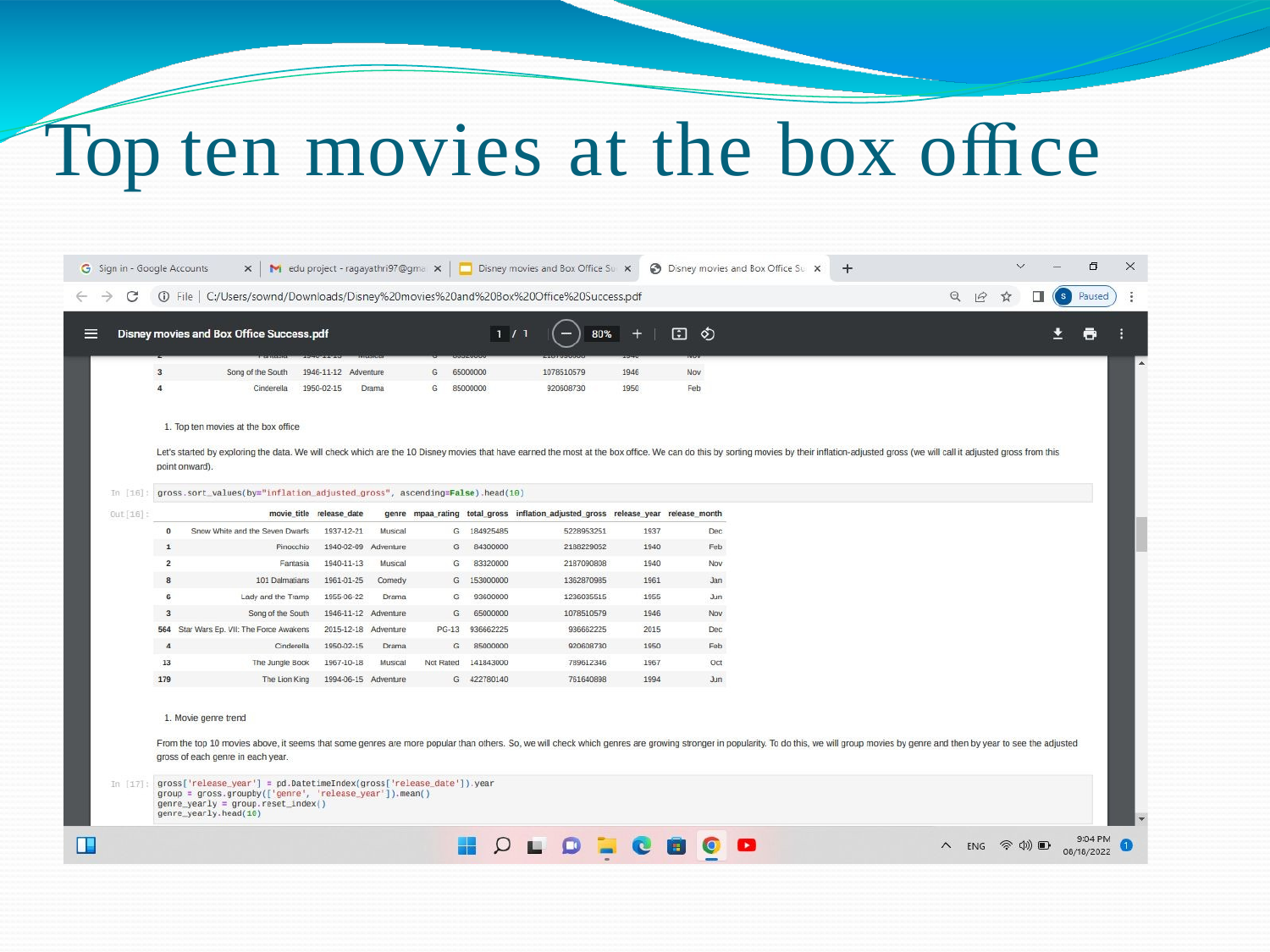

# Top ten movies at the box oﬃce